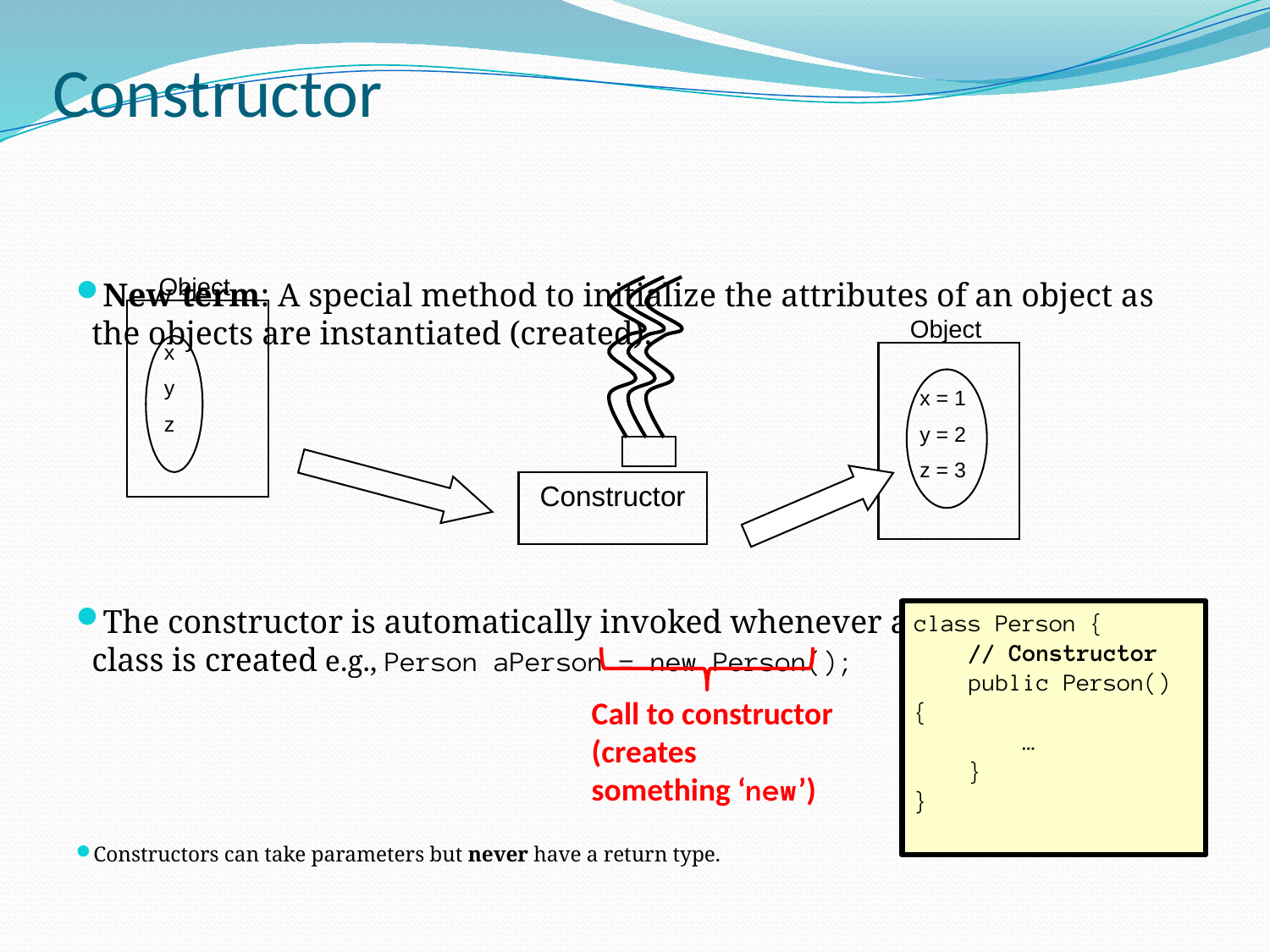

# Constructor
Object

x
y
z

New term: A special method to initialize the attributes of an object as the objects are instantiated (created).

The constructor is automatically invoked whenever an instance of the class is created e.g., Person aPerson = new Person();

Constructors can take parameters but never have a return type.

Constructor
Object

x = 1
y = 2
z = 3

class Person {
    // Constructor
    public Person() {
        …
    }
}

Call to constructor
(creates something ‘new’)